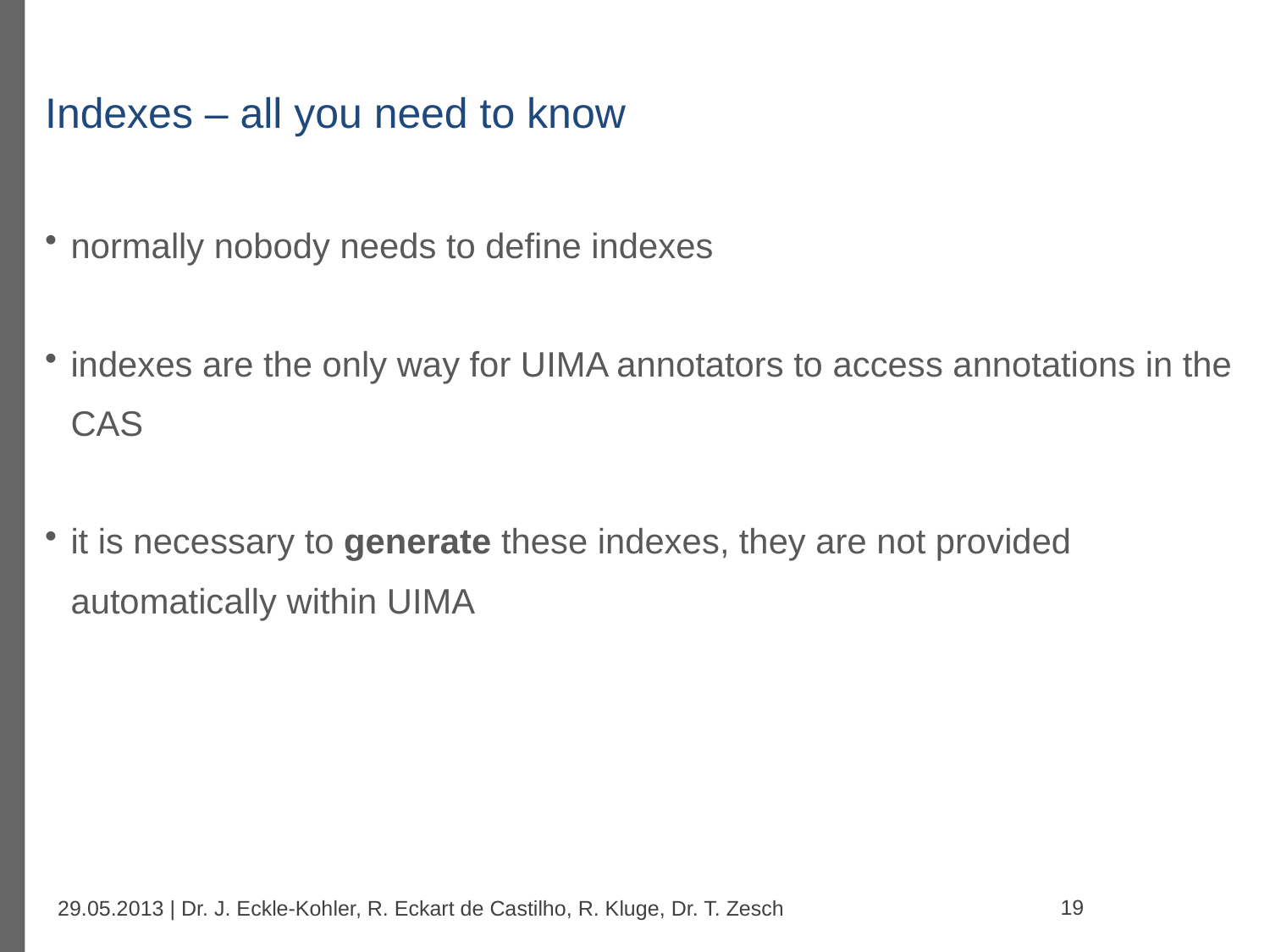

# Indexes – all you need to know
normally nobody needs to define indexes

indexes are the only way for UIMA annotators to access annotations in the CAS

it is necessary to generate these indexes, they are not provided automatically within UIMA

19
29.05.2013 | Dr. J. Eckle-Kohler, R. Eckart de Castilho, R. Kluge, Dr. T. Zesch